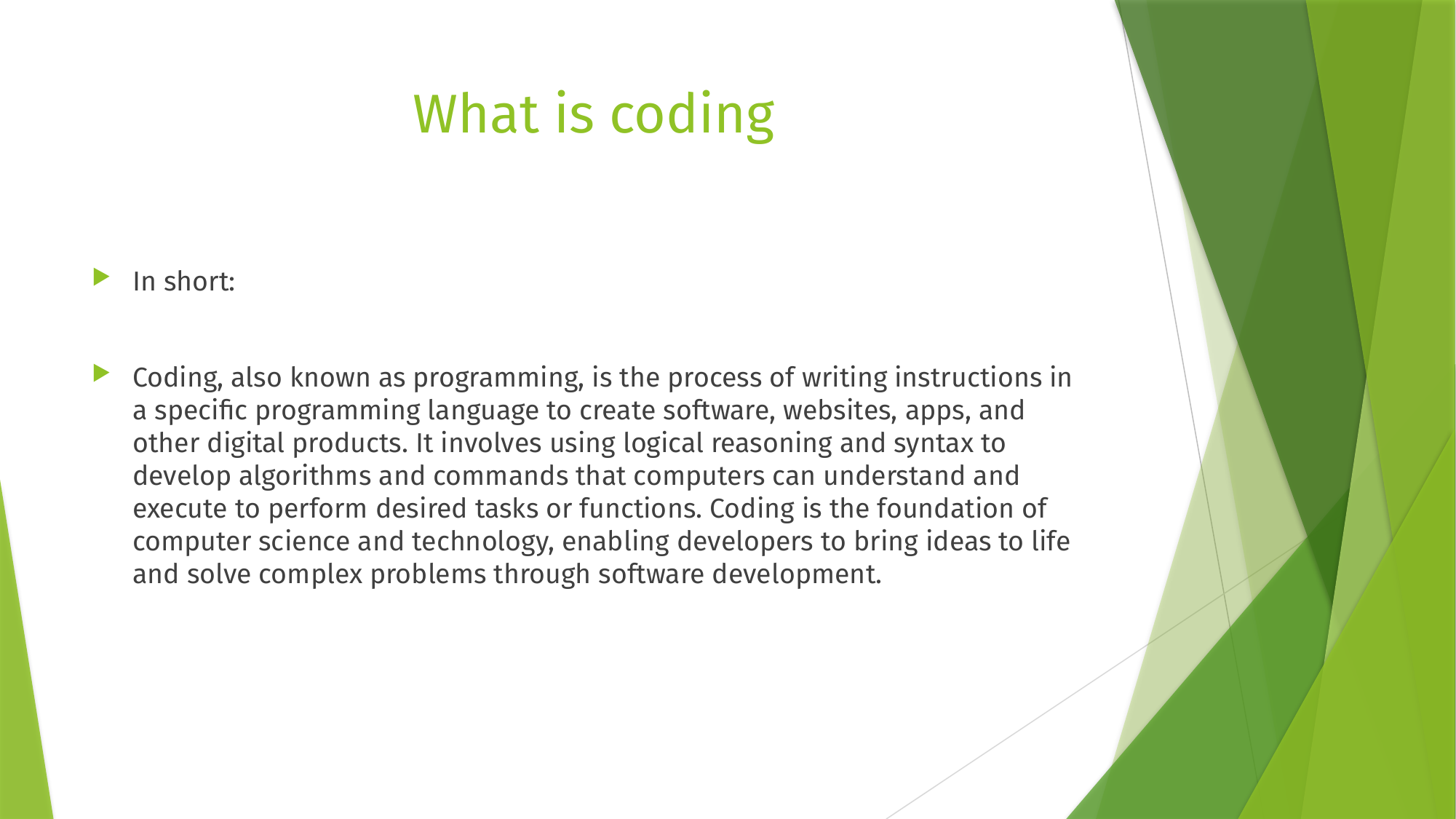

# What is coding
In short:

Coding, also known as programming, is the process of writing instructions in a specific programming language to create software, websites, apps, and other digital products. It involves using logical reasoning and syntax to develop algorithms and commands that computers can understand and execute to perform desired tasks or functions. Coding is the foundation of computer science and technology, enabling developers to bring ideas to life and solve complex problems through software development.